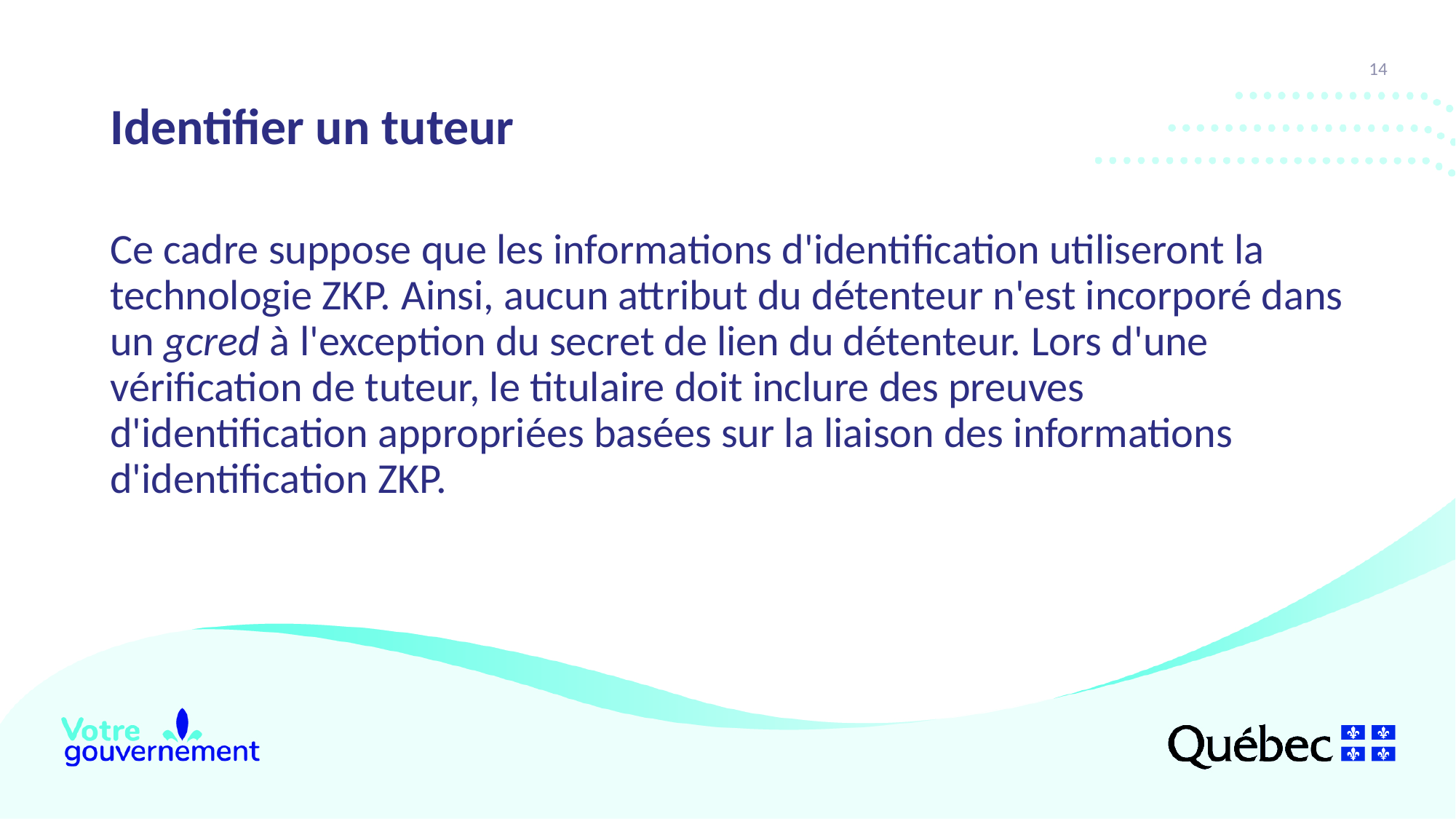

14
# Identifier un tuteur
Ce cadre suppose que les informations d'identification utiliseront la technologie ZKP. Ainsi, aucun attribut du détenteur n'est incorporé dans un gcred à l'exception du secret de lien du détenteur. Lors d'une vérification de tuteur, le titulaire doit inclure des preuves d'identification appropriées basées sur la liaison des informations d'identification ZKP.